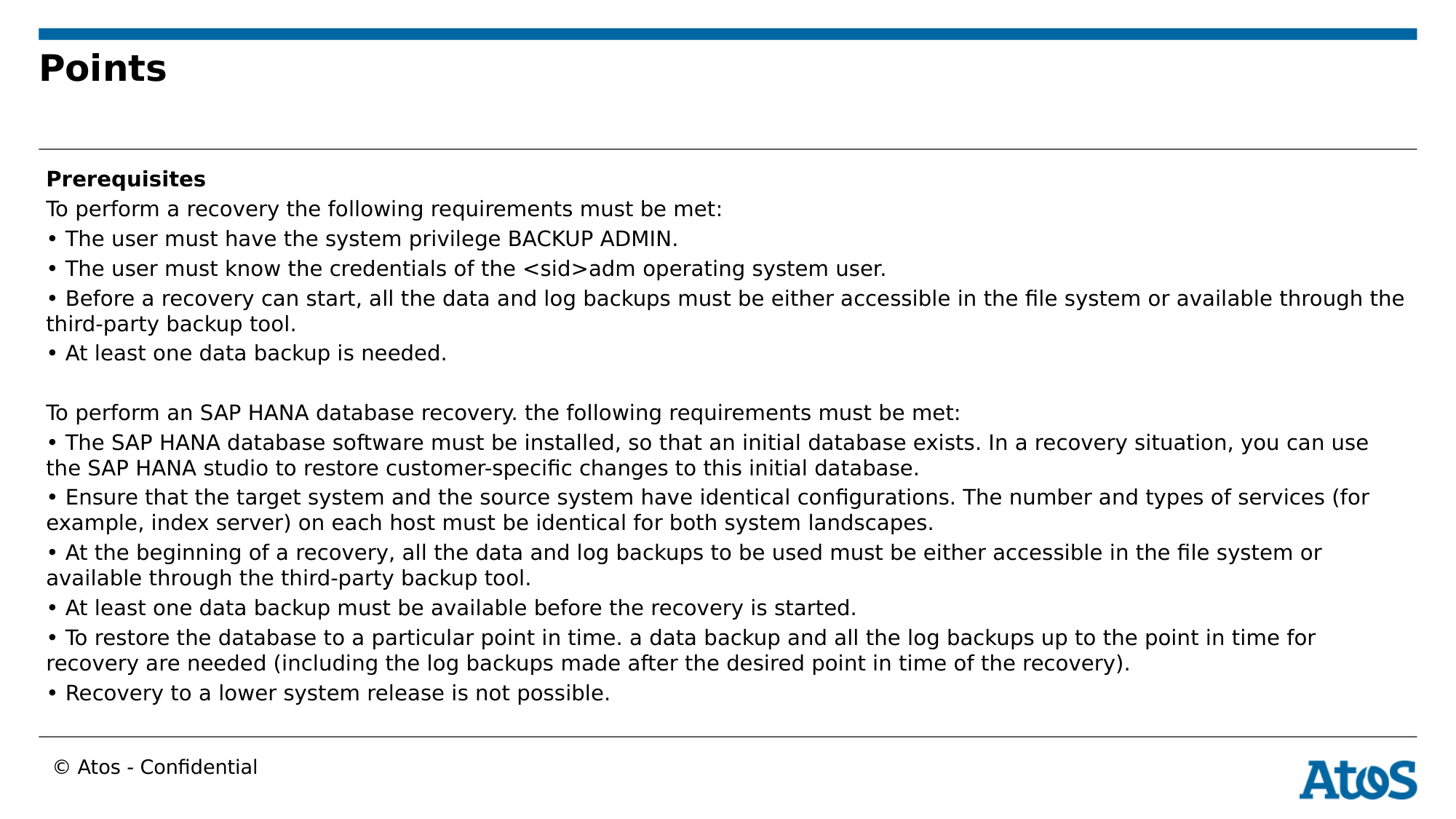

# Points
Prerequisites
To perform a recovery the following requirements must be met:
• The user must have the system privilege BACKUP ADMIN.
• The user must know the credentials of the <sid>adm operating system user.
• Before a recovery can start, all the data and log backups must be either accessible in the file system or available through the third-party backup tool.
• At least one data backup is needed.

To perform an SAP HANA database recovery. the following requirements must be met:
• The SAP HANA database software must be installed, so that an initial database exists. In a recovery situation, you can use the SAP HANA studio to restore customer-specific changes to this initial database.
• Ensure that the target system and the source system have identical configurations. The number and types of services (for example, index server) on each host must be identical for both system landscapes.
• At the beginning of a recovery, all the data and log backups to be used must be either accessible in the file system or available through the third-party backup tool.
• At least one data backup must be available before the recovery is started.
• To restore the database to a particular point in time. a data backup and all the log backups up to the point in time for recovery are needed (including the log backups made after the desired point in time of the recovery).
• Recovery to a lower system release is not possible.